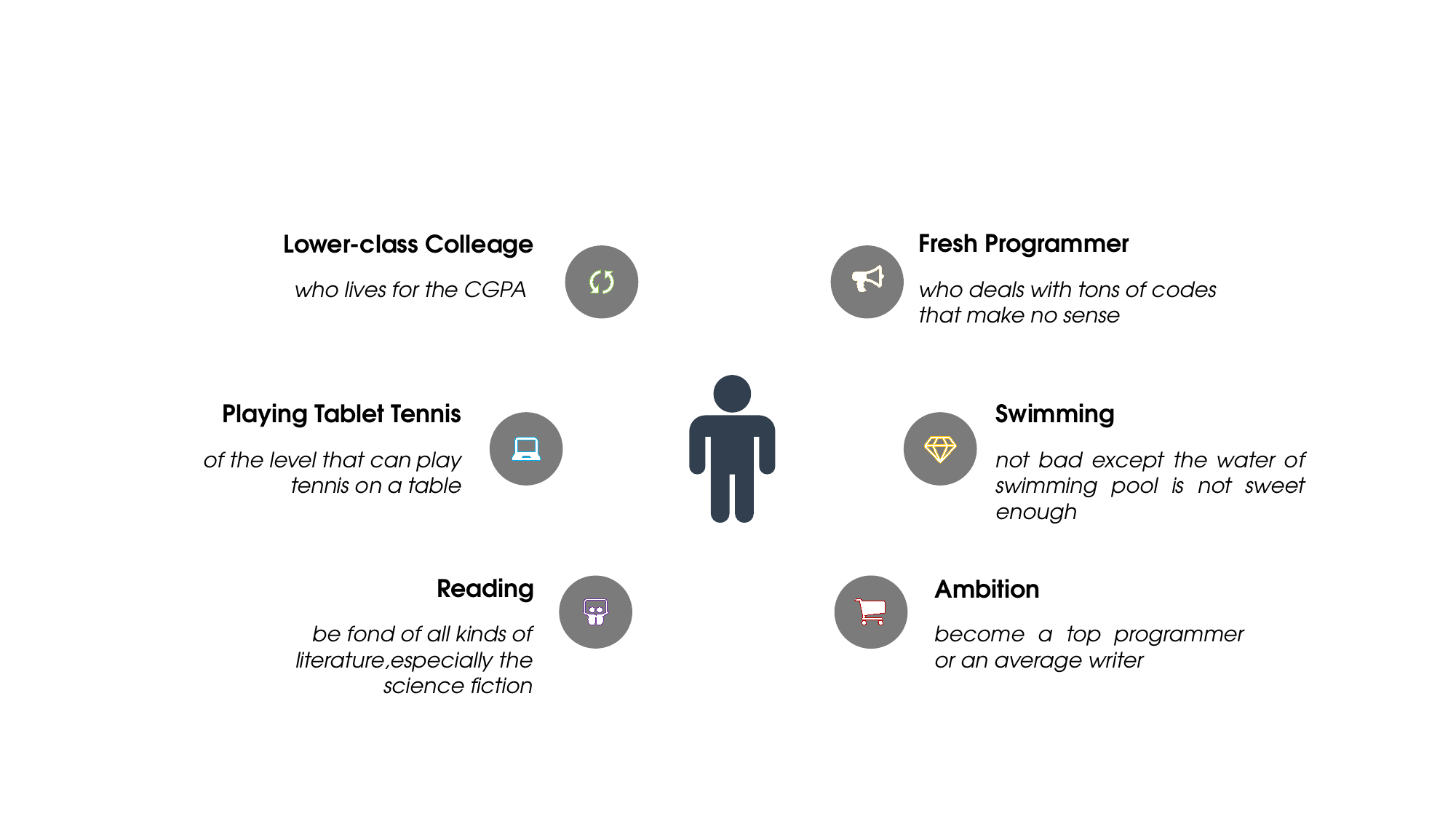

Fresh Programmer
Lower-class Colleage

who lives for the CGPA

who deals with tons of codes
that make no sense

Swimming
Playing Tablet Tennis

of the level that can play tennis on a table
not bad except the water of swimming pool is not sweet enough
Reading
Ambition

become a top programmer or an average writer
be fond of all kinds of literature,especially the science fiction